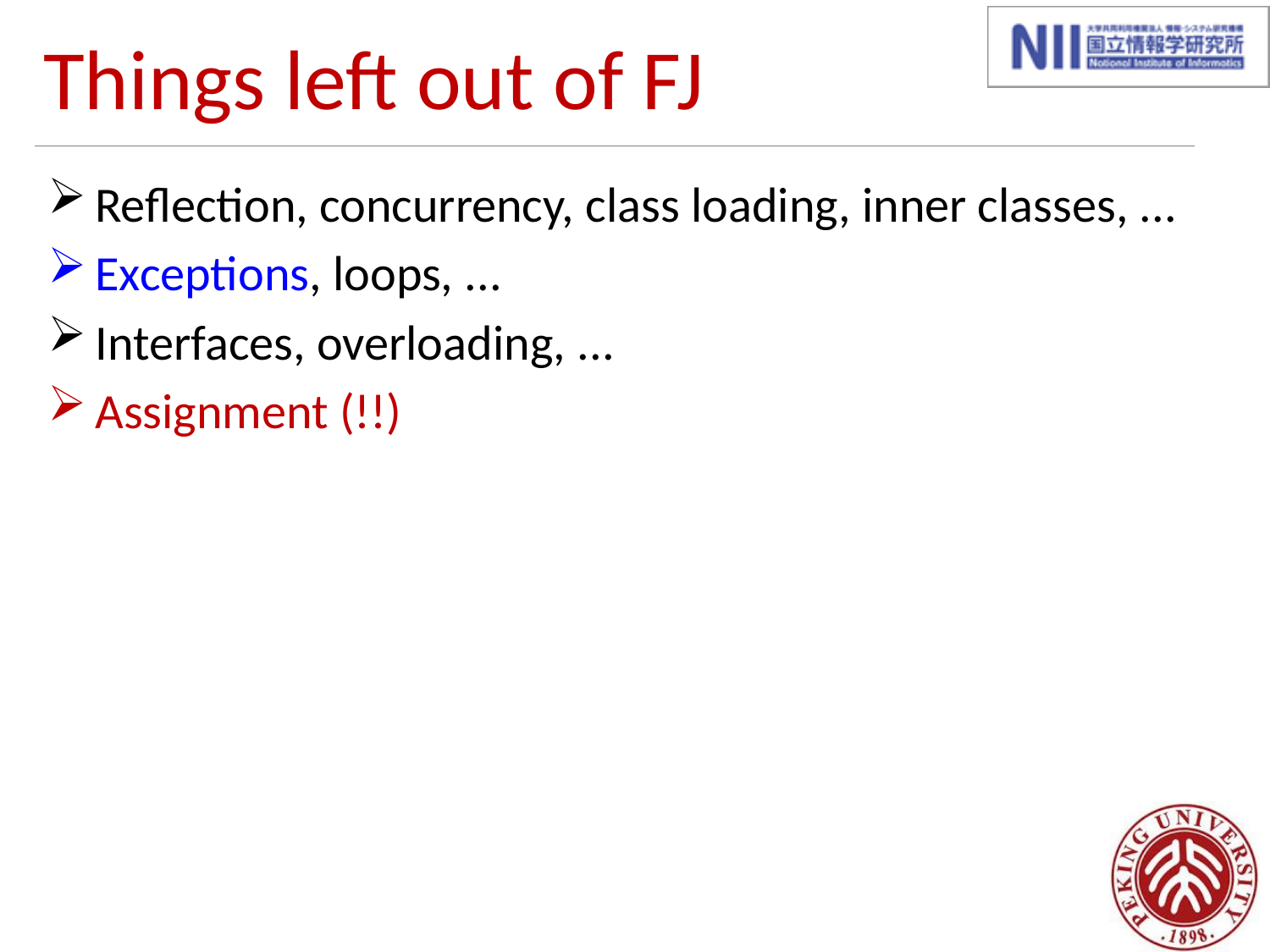

# Things left out of FJ
Reflection, concurrency, class loading, inner classes, ...
Exceptions, loops, ...
Interfaces, overloading, ...
Assignment (!!)